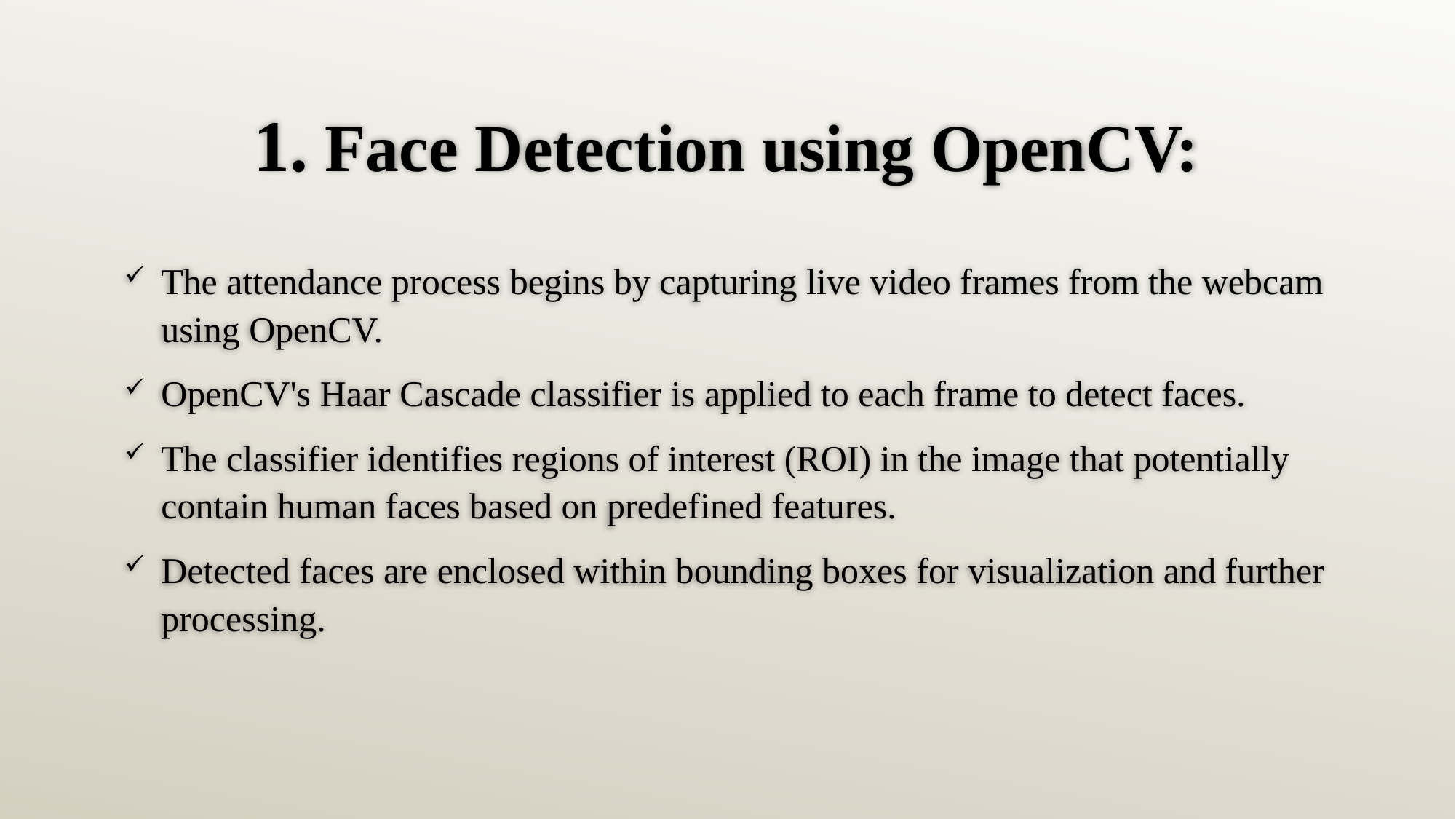

# 1. Face Detection using OpenCV:
The attendance process begins by capturing live video frames from the webcam using OpenCV.
OpenCV's Haar Cascade classifier is applied to each frame to detect faces.
The classifier identifies regions of interest (ROI) in the image that potentially contain human faces based on predefined features.
Detected faces are enclosed within bounding boxes for visualization and further processing.